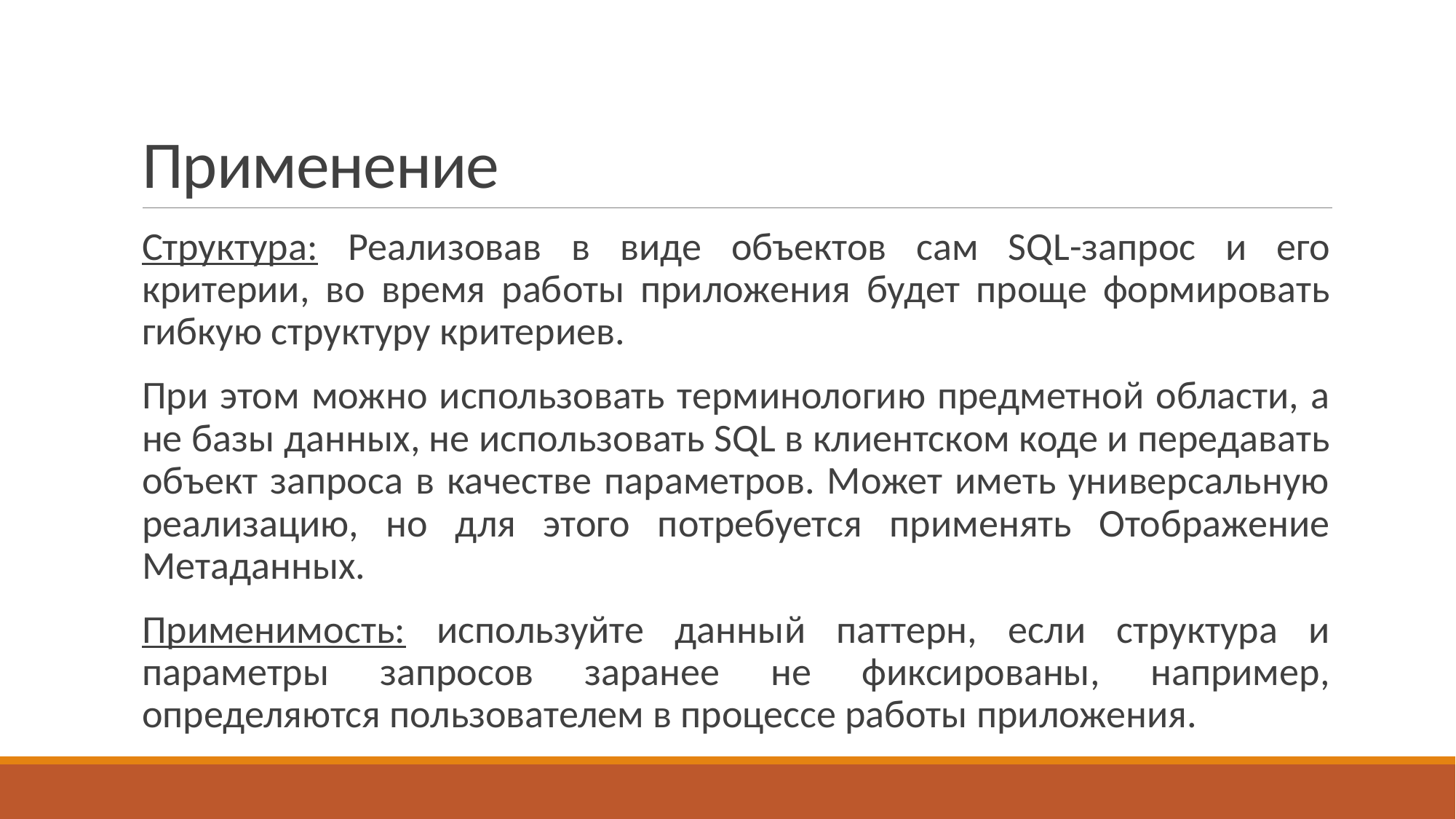

# Применение
Структура: Реализовав в виде объектов сам SQL-запрос и его критерии, во время работы приложения будет проще формировать гибкую структуру критериев.
При этом можно использовать терминологию предметной области, а не базы данных, не использовать SQL в клиентском коде и передавать объект запроса в качестве параметров. Может иметь универсальную реализацию, но для этого потребуется применять Отображение Метаданных.
Применимость: используйте данный паттерн, если структура и параметры запросов заранее не фиксированы, например, определяются пользователем в процессе работы приложения.